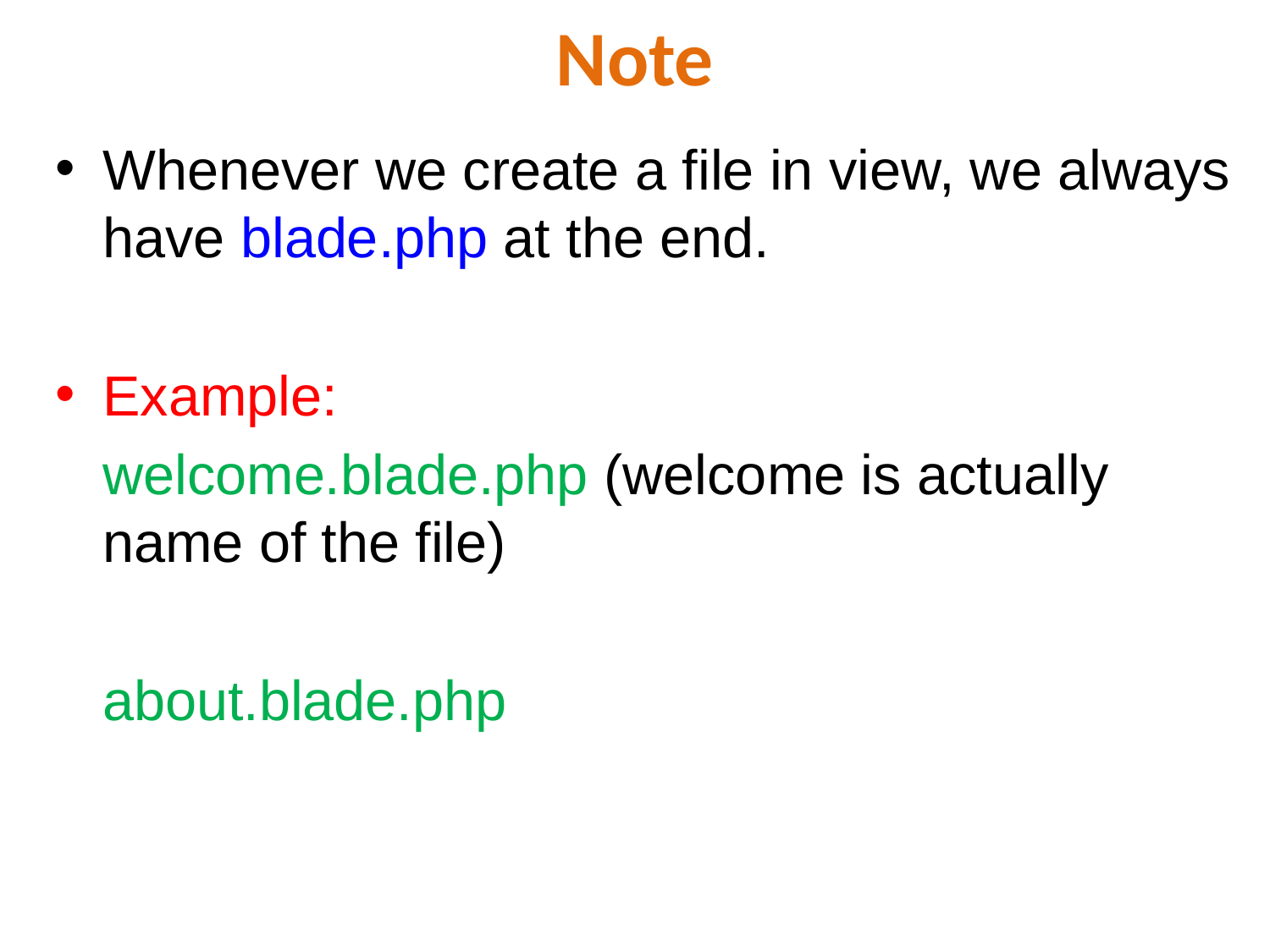

# Note
Whenever we create a file in view, we always have blade.php at the end.

Example:
	welcome.blade.php (welcome is actually name of the file)

	about.blade.php